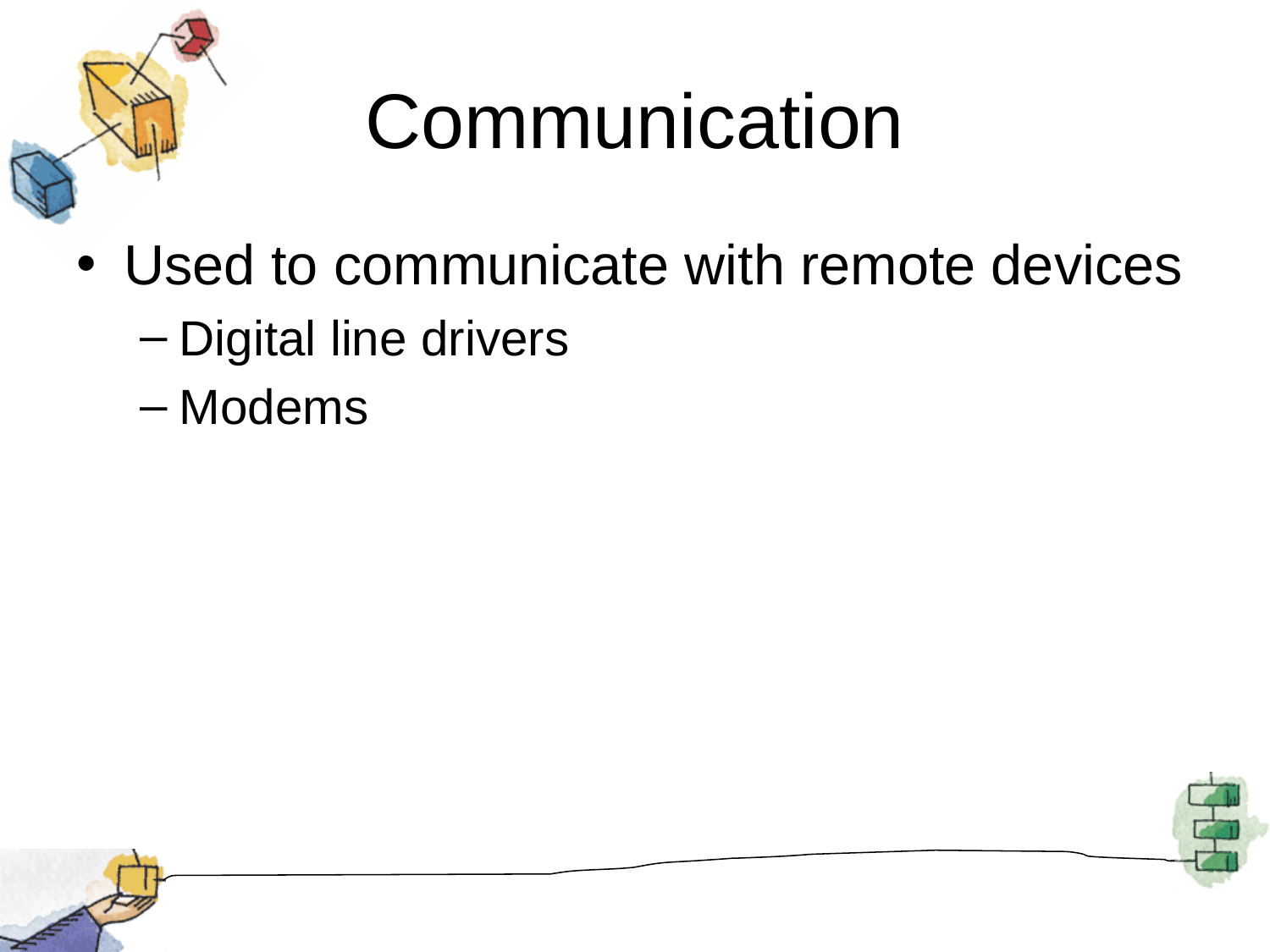

# Communication
Used to communicate with remote devices
Digital line drivers
Modems